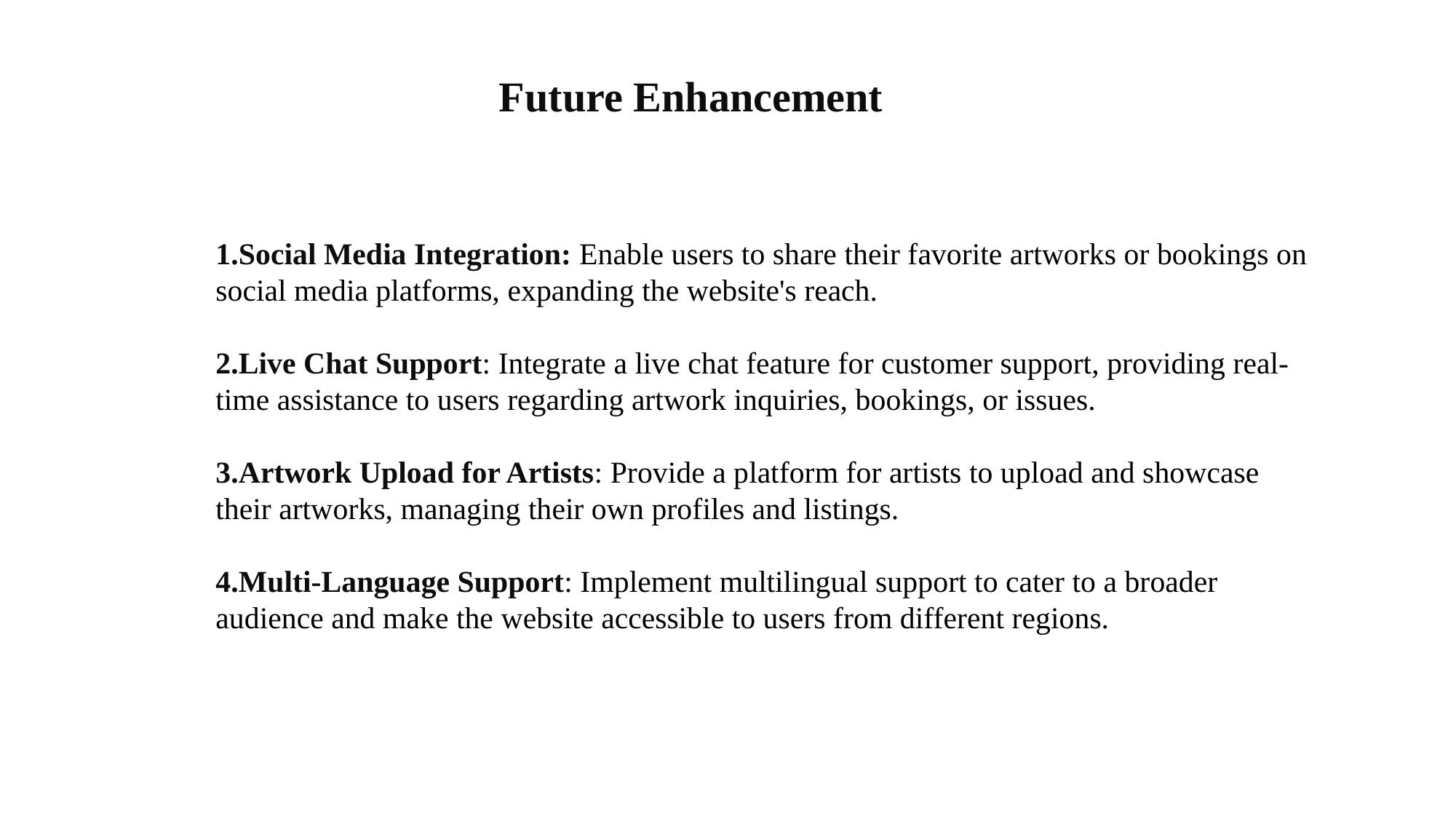

Future Enhancement
1.Social Media Integration: Enable users to share their favorite artworks or bookings on social media platforms, expanding the website's reach.

2.Live Chat Support: Integrate a live chat feature for customer support, providing real-time assistance to users regarding artwork inquiries, bookings, or issues.

3.Artwork Upload for Artists: Provide a platform for artists to upload and showcase their artworks, managing their own profiles and listings.

4.Multi-Language Support: Implement multilingual support to cater to a broader audience and make the website accessible to users from different regions.